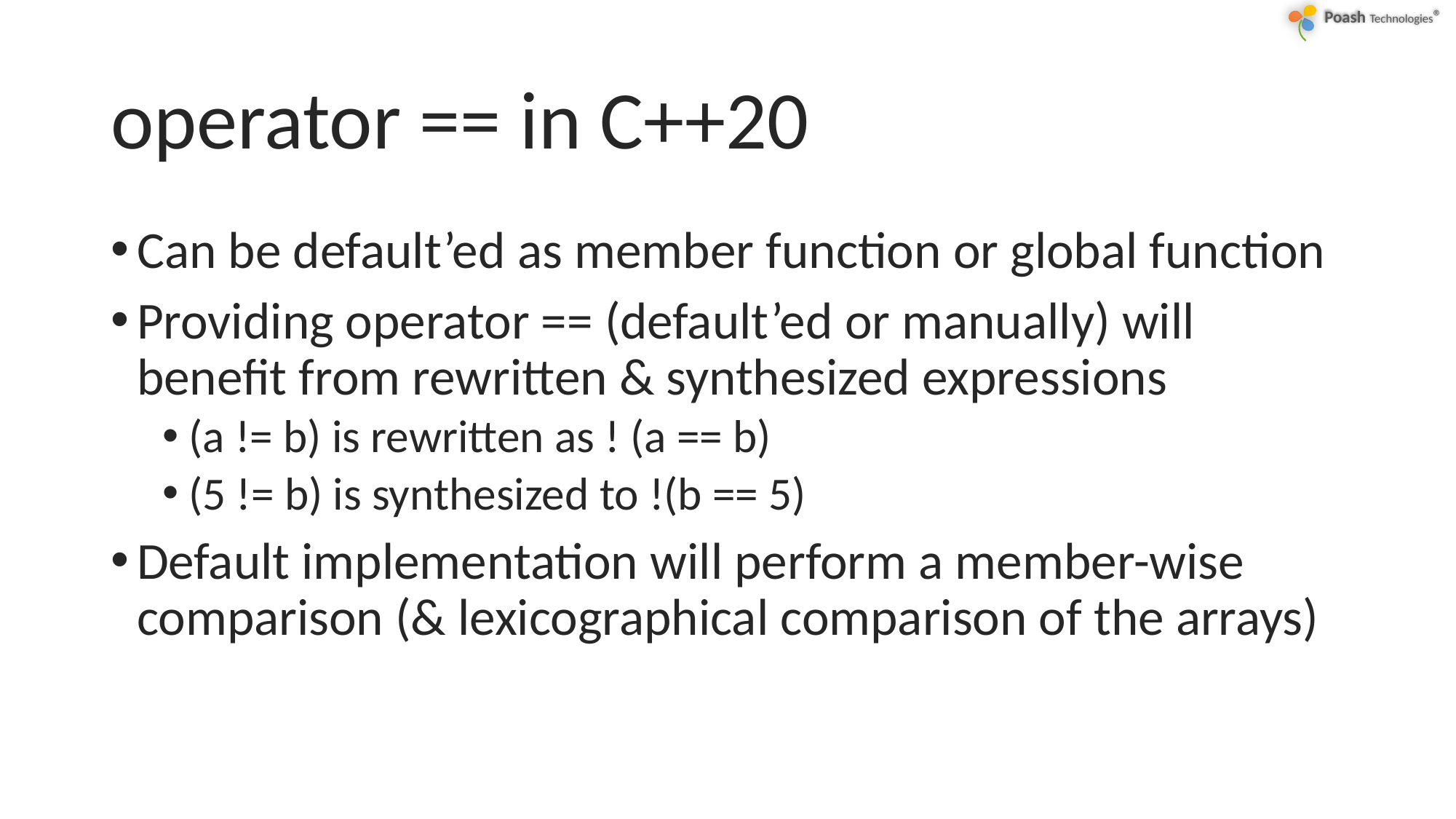

# operator == in C++20
Can be default’ed as member function or global function
Providing operator == (default’ed or manually) will benefit from rewritten & synthesized expressions
(a != b) is rewritten as ! (a == b)
(5 != b) is synthesized to !(b == 5)
Default implementation will perform a member-wise comparison (& lexicographical comparison of the arrays)